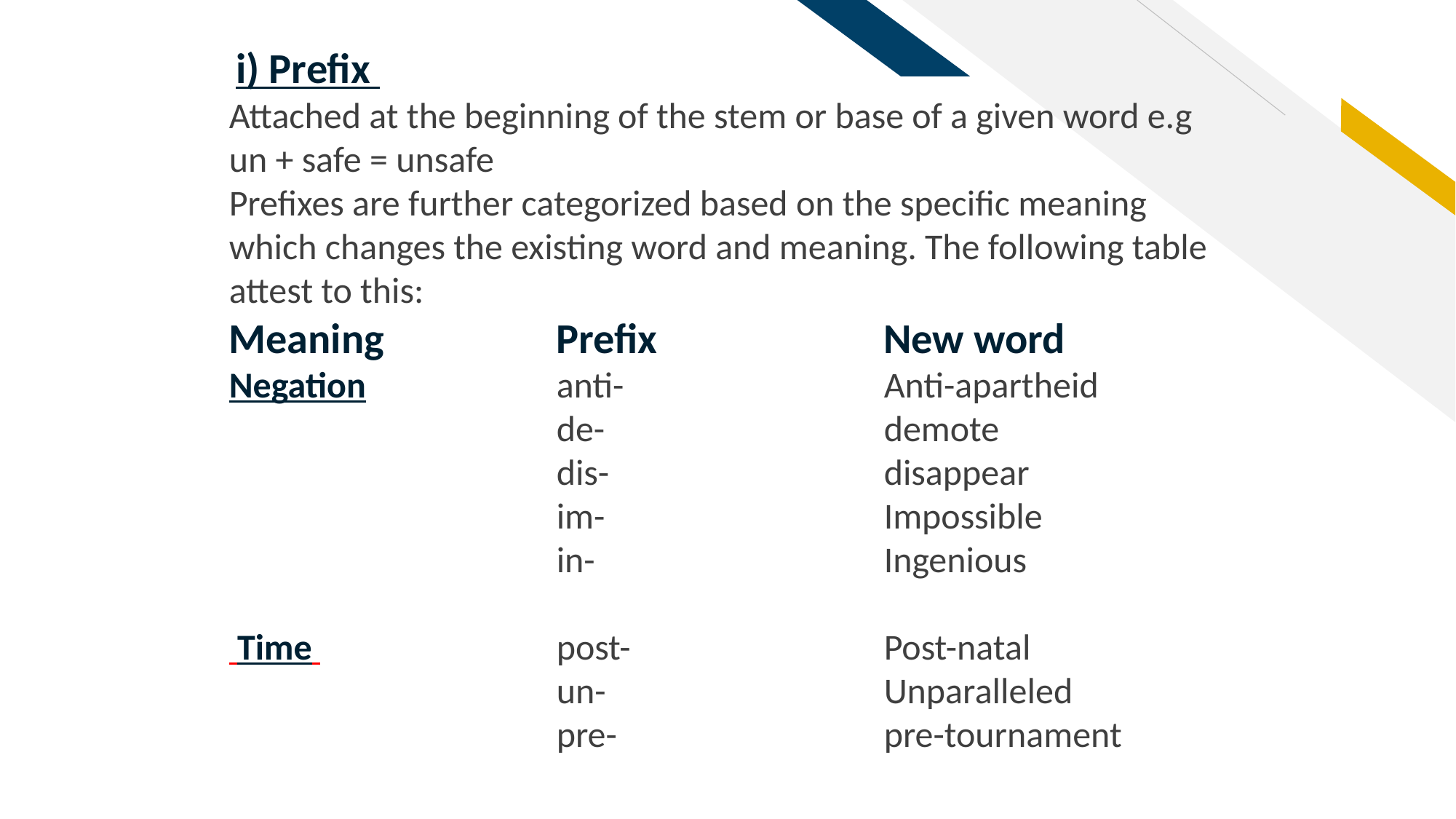

i) Prefix
Attached at the beginning of the stem or base of a given word e.g un + safe = unsafe
Prefixes are further categorized based on the specific meaning which changes the existing word and meaning. The following table attest to this:
Meaning 		Prefix 		New word
Negation 		anti-			Anti-apartheid
			de-			demote
			dis-			disappear
			im-			Impossible
			in- 			Ingenious

 Time 			post-			Post-natal
			un-			Unparalleled
			pre-			pre-tournament